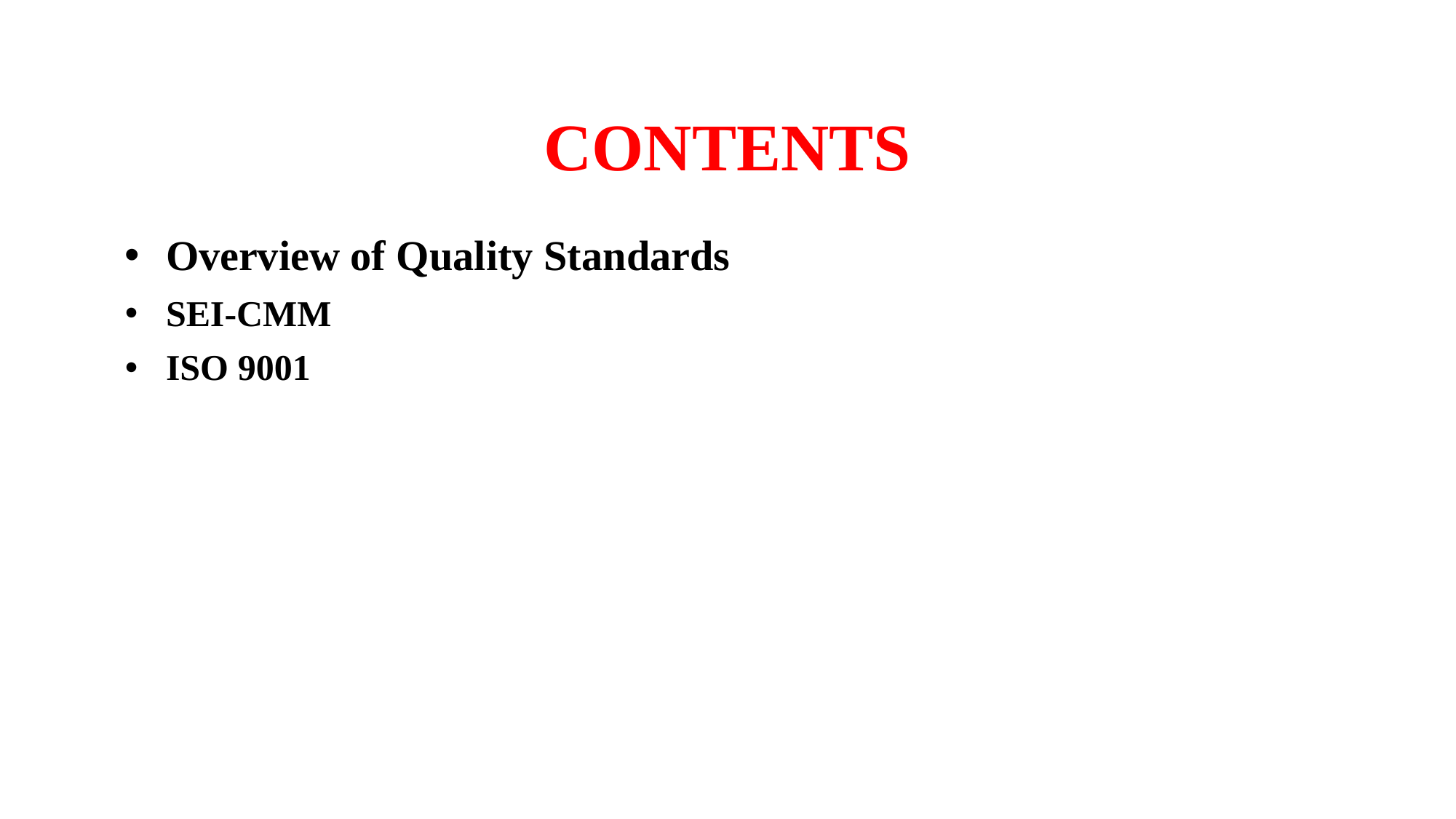

# CONTENTS
Overview of Quality Standards
SEI-CMM
ISO 9001